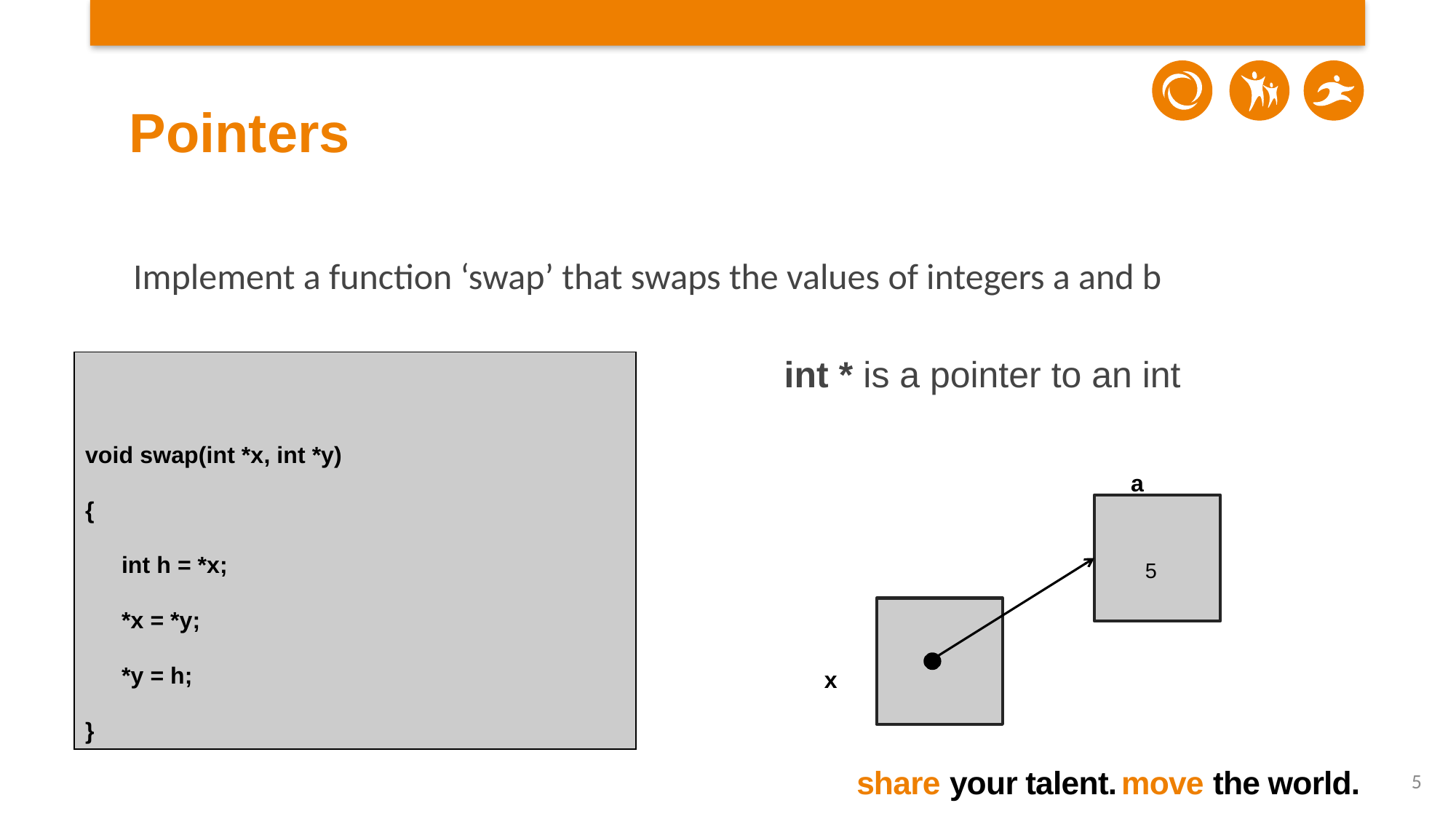

# Pointers
Implement a function ‘swap’ that swaps the values of integers a and b
int * is a pointer to an int

void swap(int *x, int *y)
{
	int h = *x;
	*x = *y;
	*y = h;
}
a

5

x

5